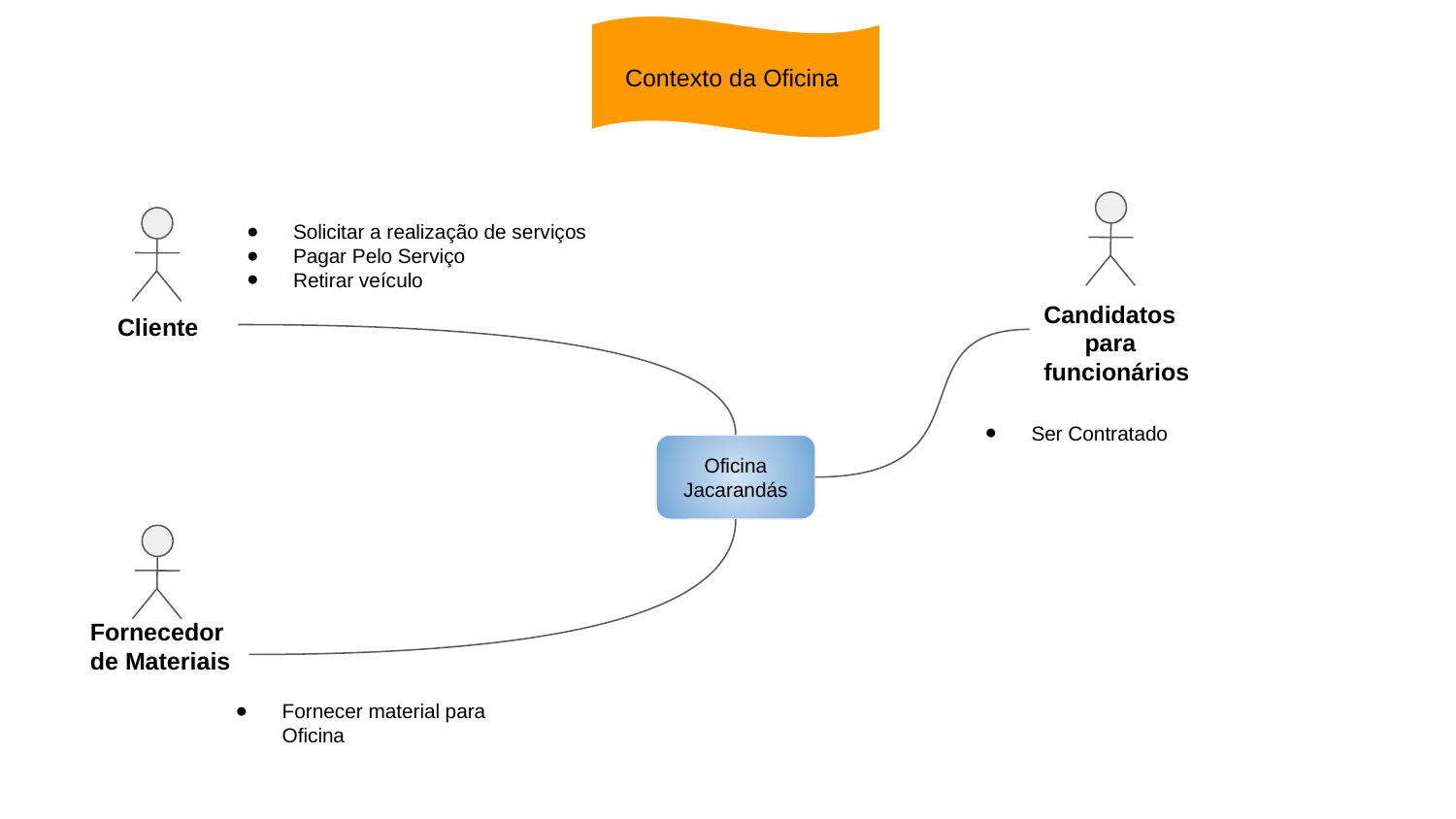

Contexto da Oficina

Solicitar a realização de serviços
Pagar Pelo Serviço
Retirar veículo

Candidatos
      para
funcionários

    Cliente

Ser Contratado

Oficina Jacarandás

Fornecedor de Materiais
Fornecer material para Oficina